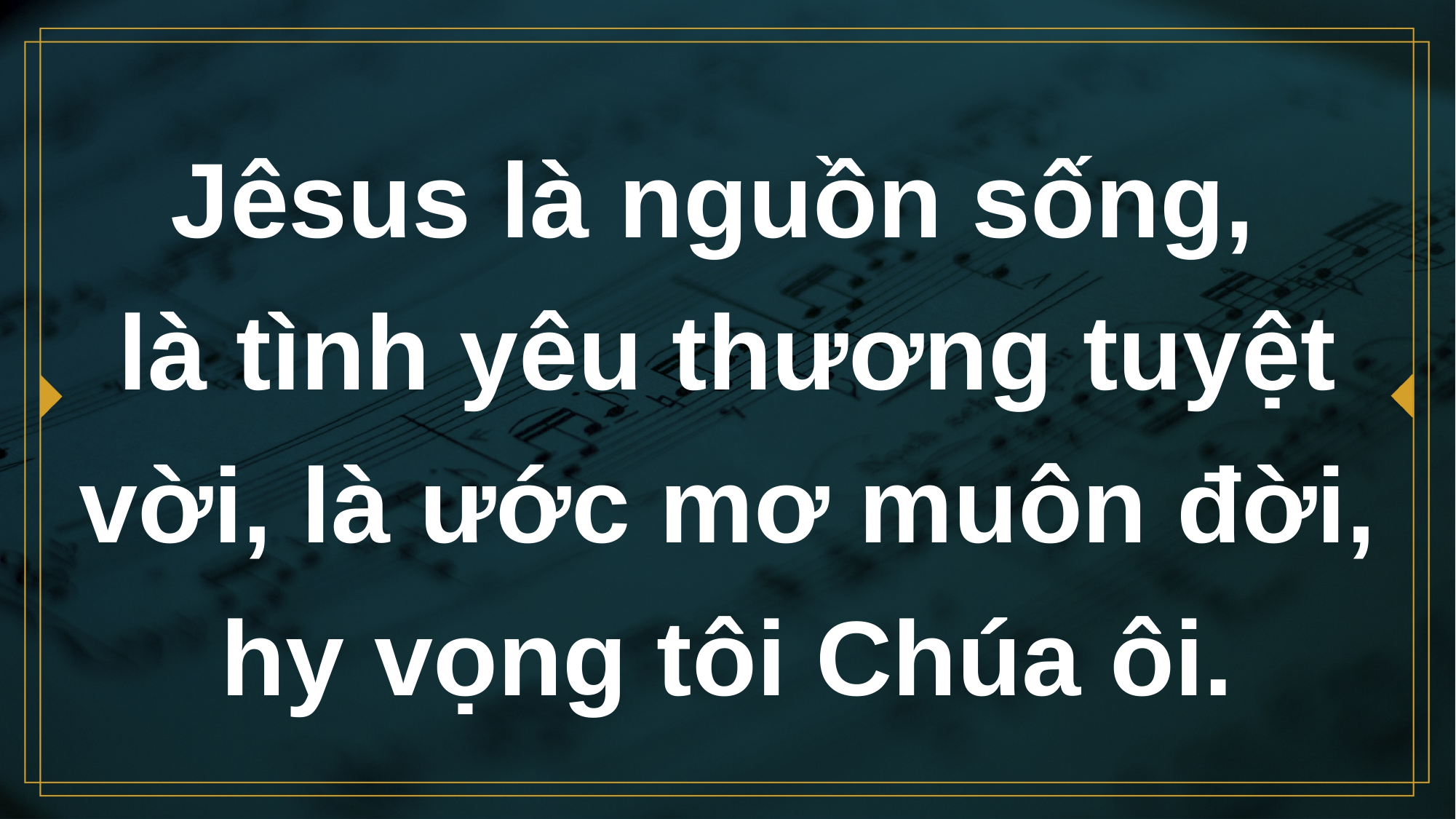

# Jêsus là nguồn sống, là tình yêu thương tuyệt vời, là ước mơ muôn đời, hy vọng tôi Chúa ôi.